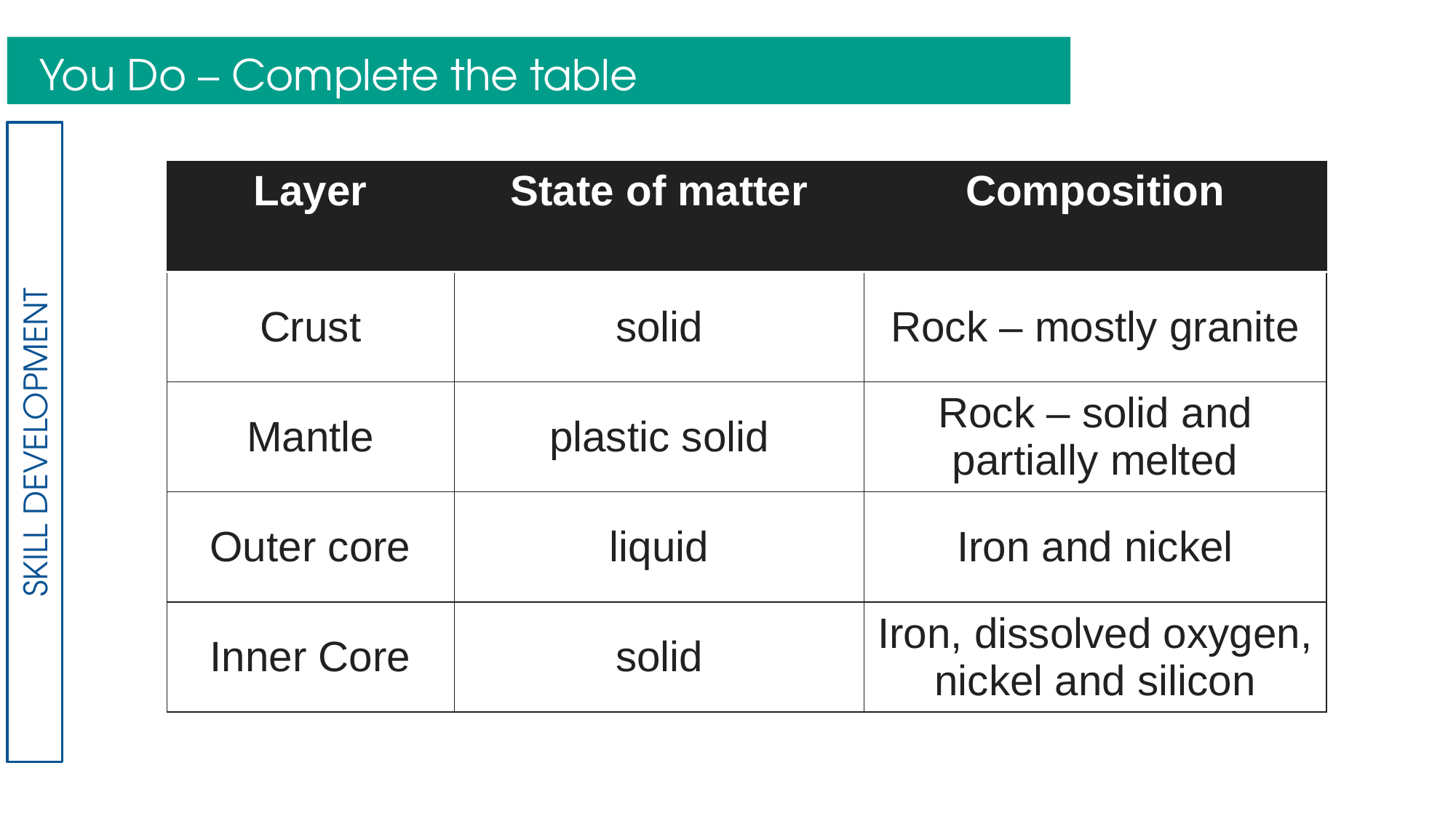

You Do – Complete the table
| Layer | State of matter | Composition |
| --- | --- | --- |
| Crust | solid | Rock – mostly granite |
| Mantle | plastic solid | Rock – solid and partially melted |
| Outer core | liquid | Iron and nickel |
| Inner Core | solid | Iron, dissolved oxygen, nickel and silicon |